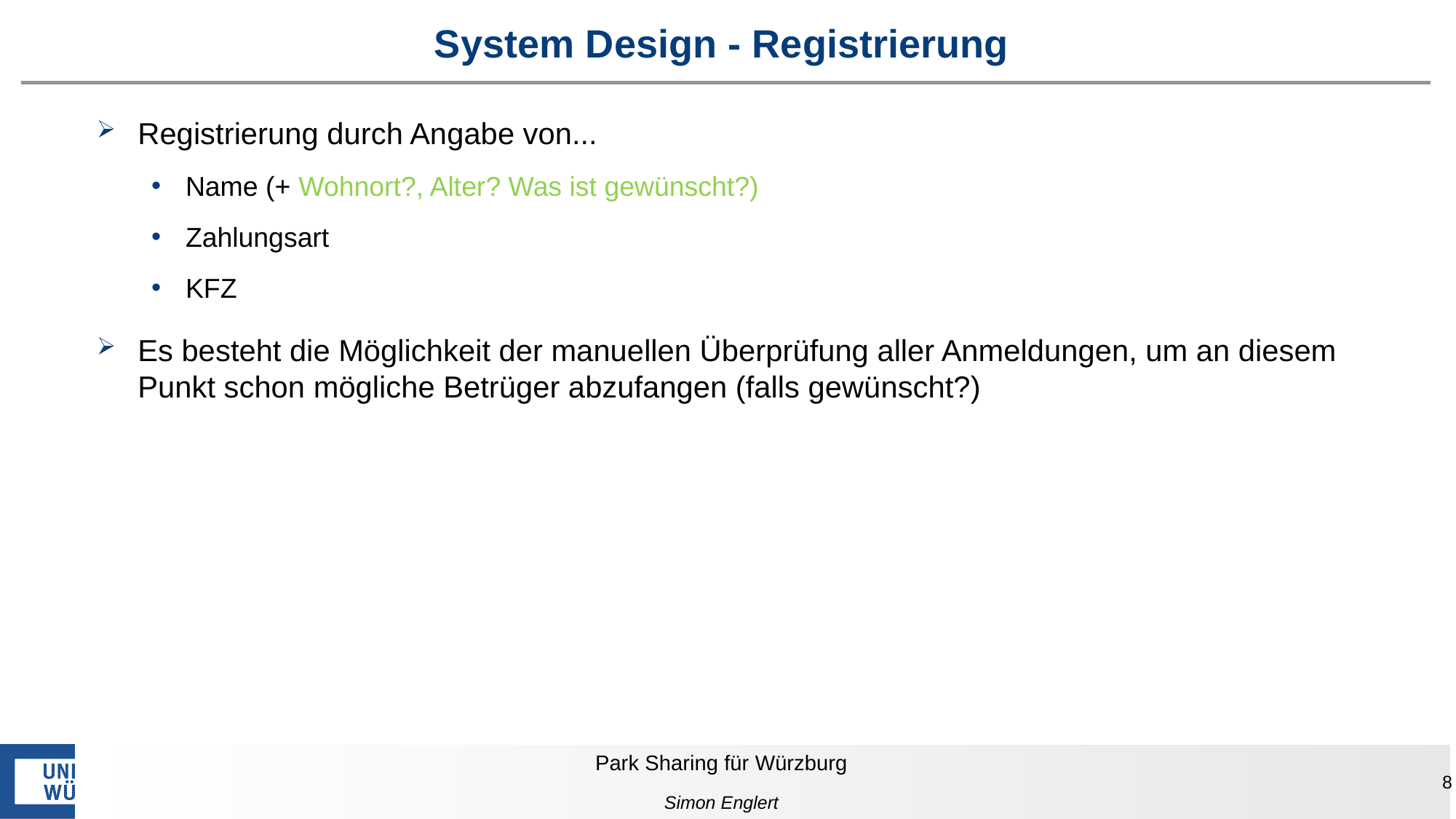

# System Design - Registrierung
Registrierung durch Angabe von...
Name (+ Wohnort?, Alter? Was ist gewünscht?)
Zahlungsart
KFZ
Es besteht die Möglichkeit der manuellen Überprüfung aller Anmeldungen, um an diesem Punkt schon mögliche Betrüger abzufangen (falls gewünscht?)